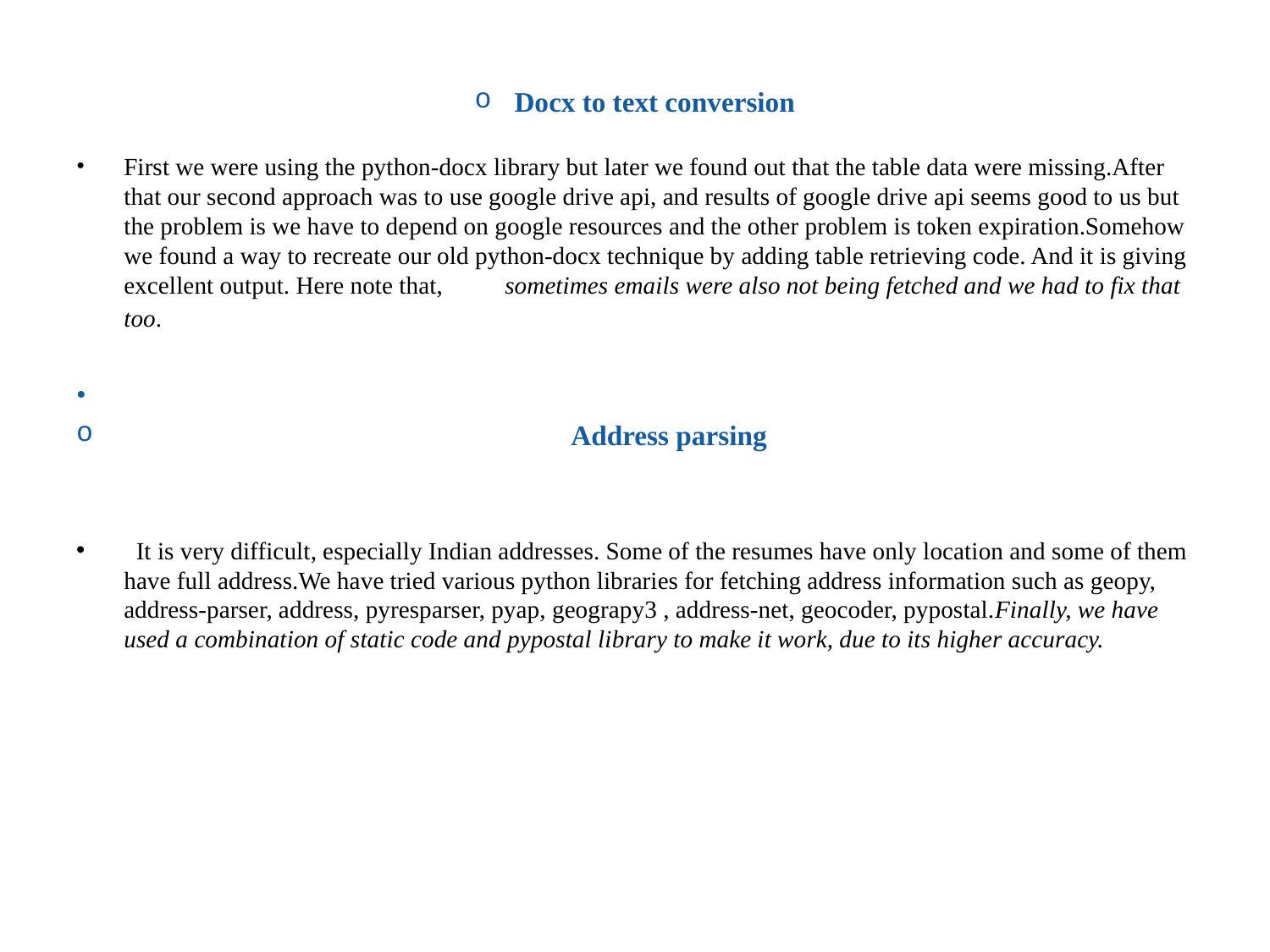

# Docx to text conversion

First we were using the python-docx library but later we found out that the table data were missing.After that our second approach was to use google drive api, and results of google drive api seems good to us but the problem is we have to depend on google resources and the other problem is token expiration.Somehow we found a way to recreate our old python-docx technique by adding table retrieving code. And it is giving excellent output. Here note that, 	sometimes emails were also not being fetched and we had to fix that too.

                                                                Address parsing

  It is very difficult, especially Indian addresses. Some of the resumes have only location and some of them have full address.We have tried various python libraries for fetching address information such as geopy, address-parser, address, pyresparser, pyap, geograpy3 , address-net, geocoder, pypostal.Finally, we have used a combination of static code and pypostal library to make it work, due to its higher accuracy.